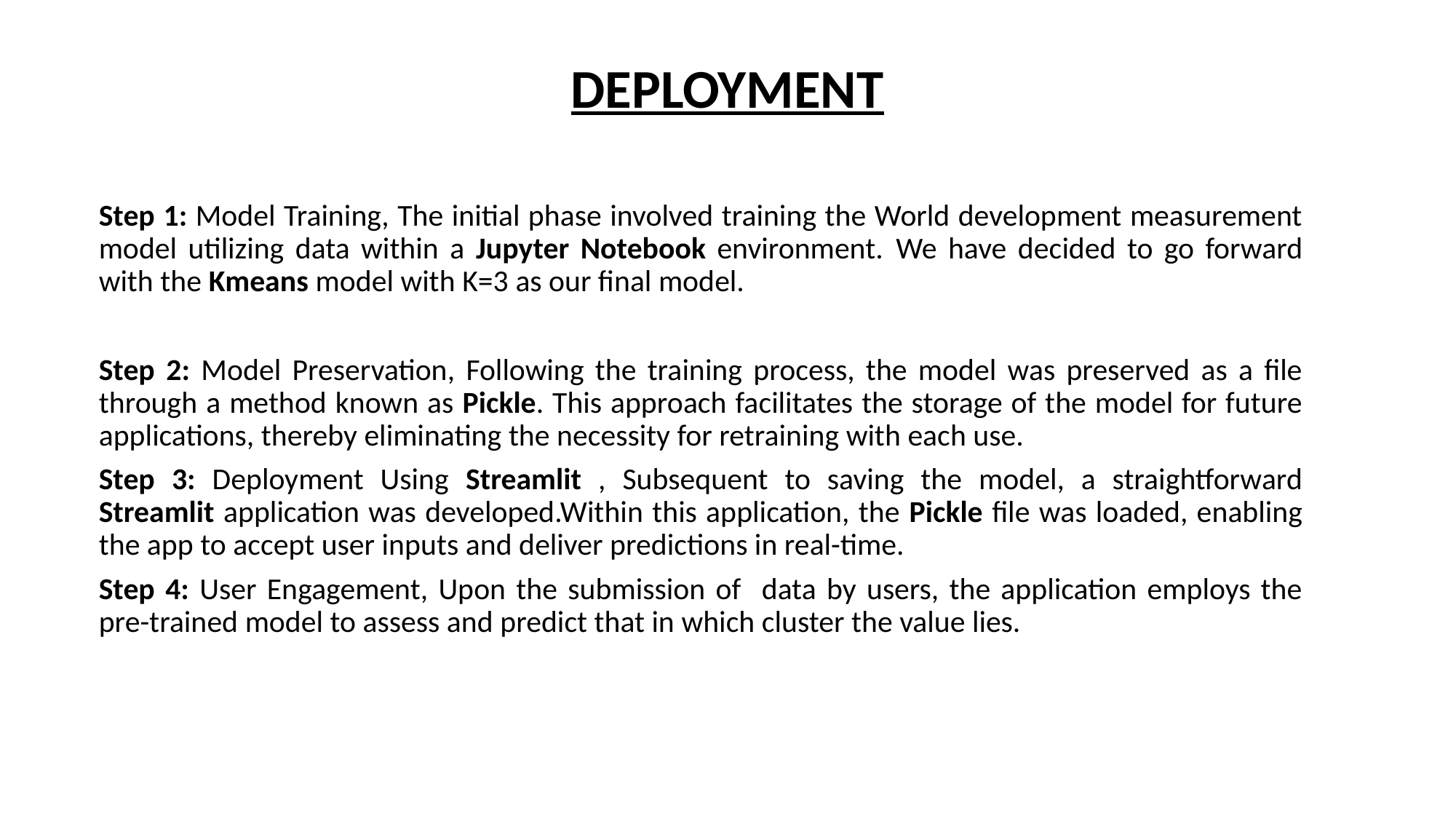

DEPLOYMENT
Step 1: Model Training, The initial phase involved training the World development measurement model utilizing data within a Jupyter Notebook environment. We have decided to go forward with the Kmeans model with K=3 as our final model.

Step 2: Model Preservation, Following the training process, the model was preserved as a file through a method known as Pickle. This approach facilitates the storage of the model for future applications, thereby eliminating the necessity for retraining with each use.
Step 3: Deployment Using Streamlit , Subsequent to saving the model, a straightforward Streamlit application was developed.Within this application, the Pickle file was loaded, enabling the app to accept user inputs and deliver predictions in real-time.
Step 4: User Engagement, Upon the submission of  data by users, the application employs the pre-trained model to assess and predict that in which cluster the value lies.